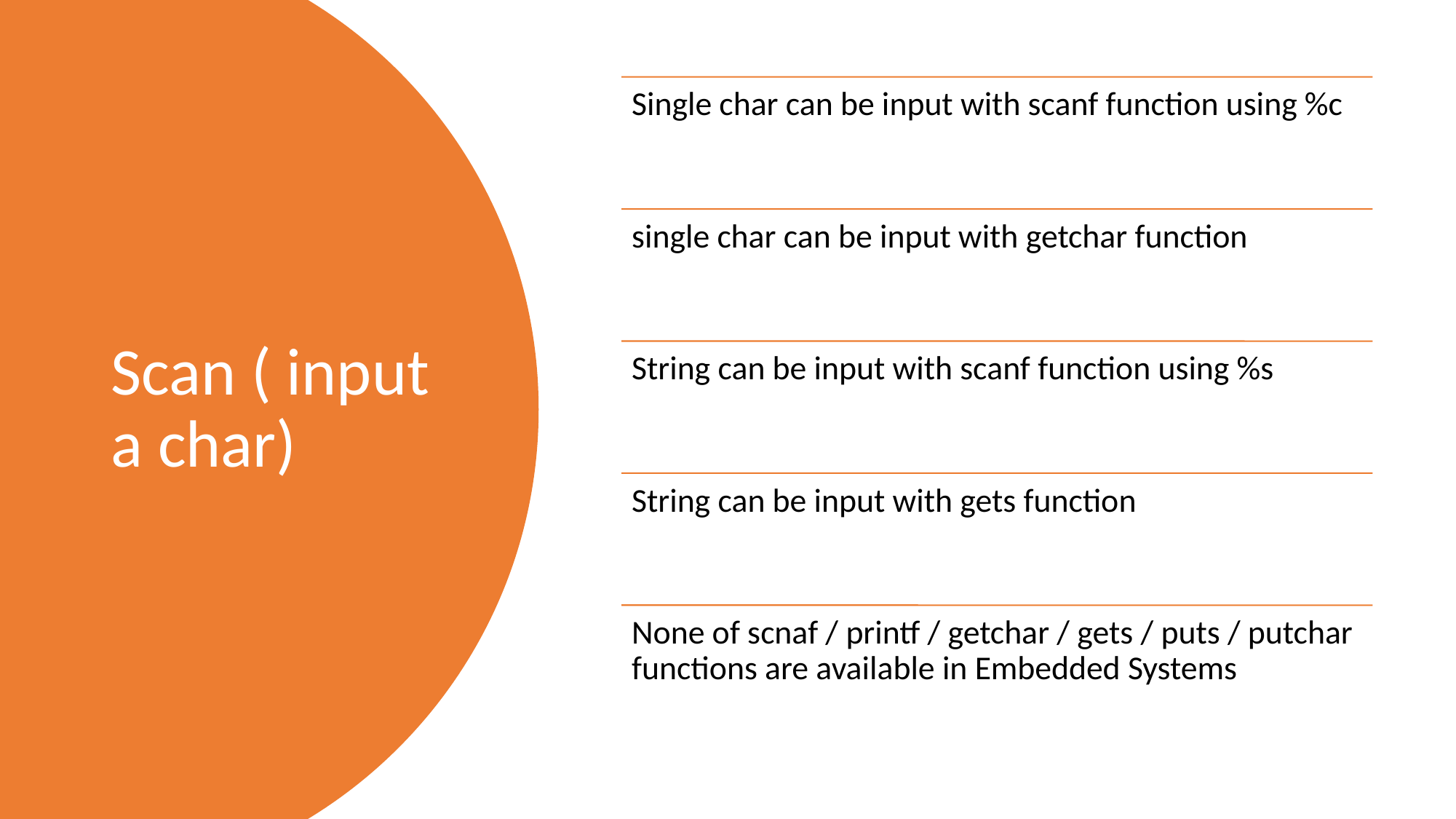

Single char can be input with scanf function using %c
single char can be input with getchar function
String can be input with scanf function using %s
String can be input with gets function
None of scnaf / printf / getchar / gets / puts / putchar functions are available in Embedded Systems
# Scan ( input a char)